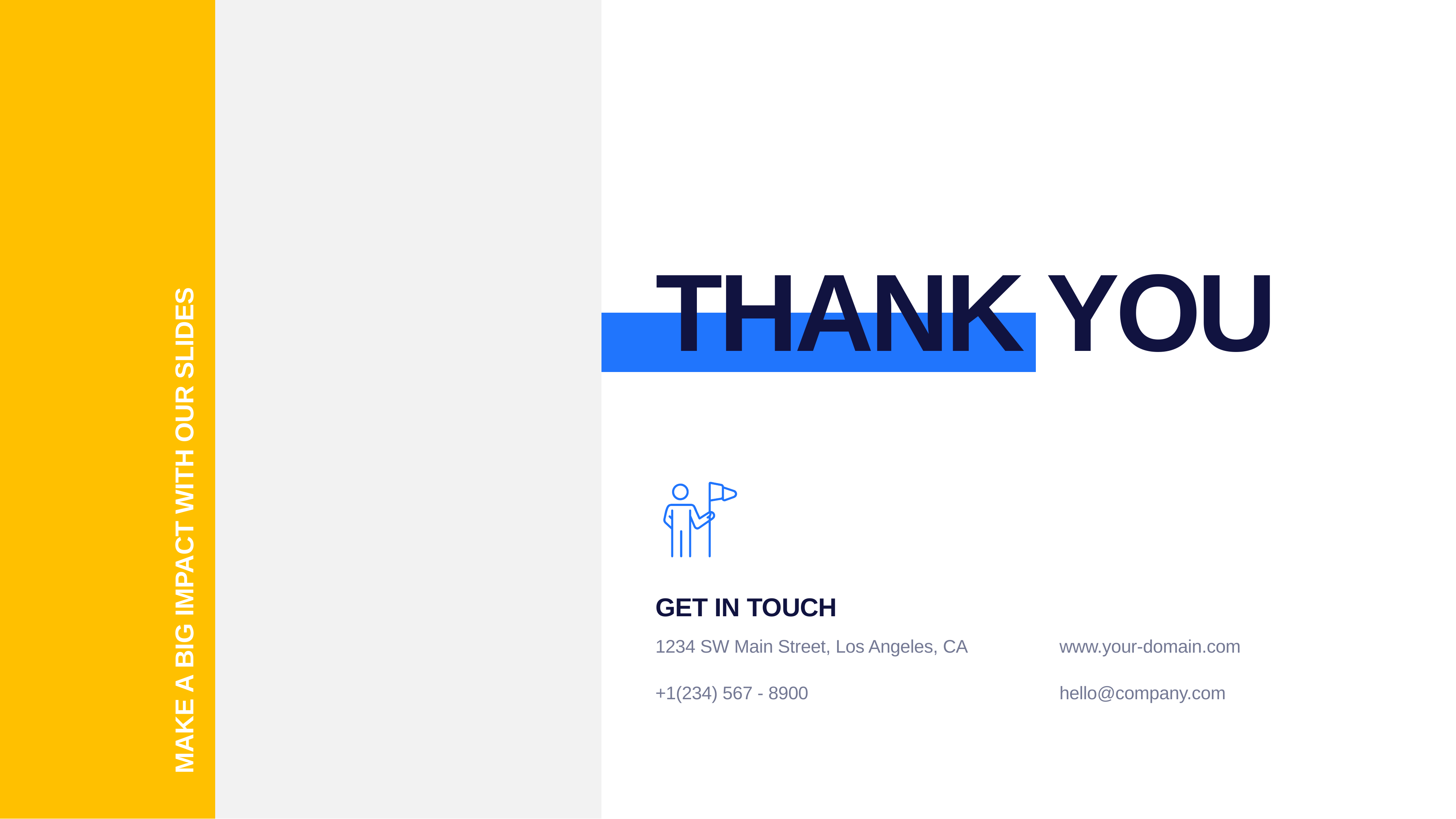

THANK YOU

MAKE A BIG IMPACT WITH OUR SLIDES
GET IN TOUCH
1234 SW Main Street, Los Angeles, CA
www.your-domain.com
+1(234) 567 - 8900
hello@company.com